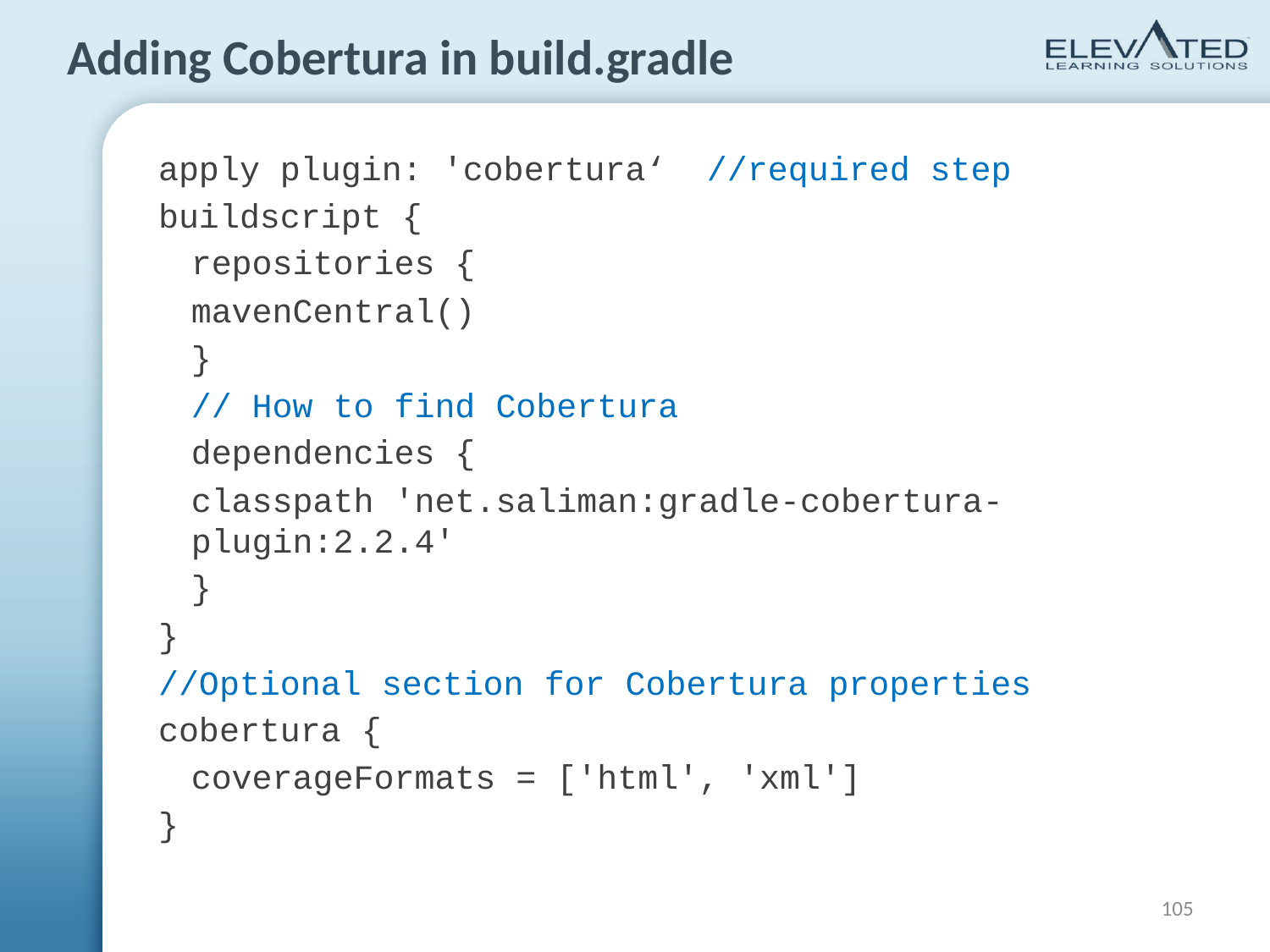

# Adding Cobertura in build.gradle
apply plugin: 'cobertura‘  //required step
buildscript {
	repositories {
			mavenCentral()
		}
	// How to find Cobertura
	dependencies {
		classpath 'net.saliman:gradle-cobertura-	plugin:2.2.4'
	}
}
//Optional section for Cobertura properties
cobertura {
	coverageFormats = ['html', 'xml']
}
105